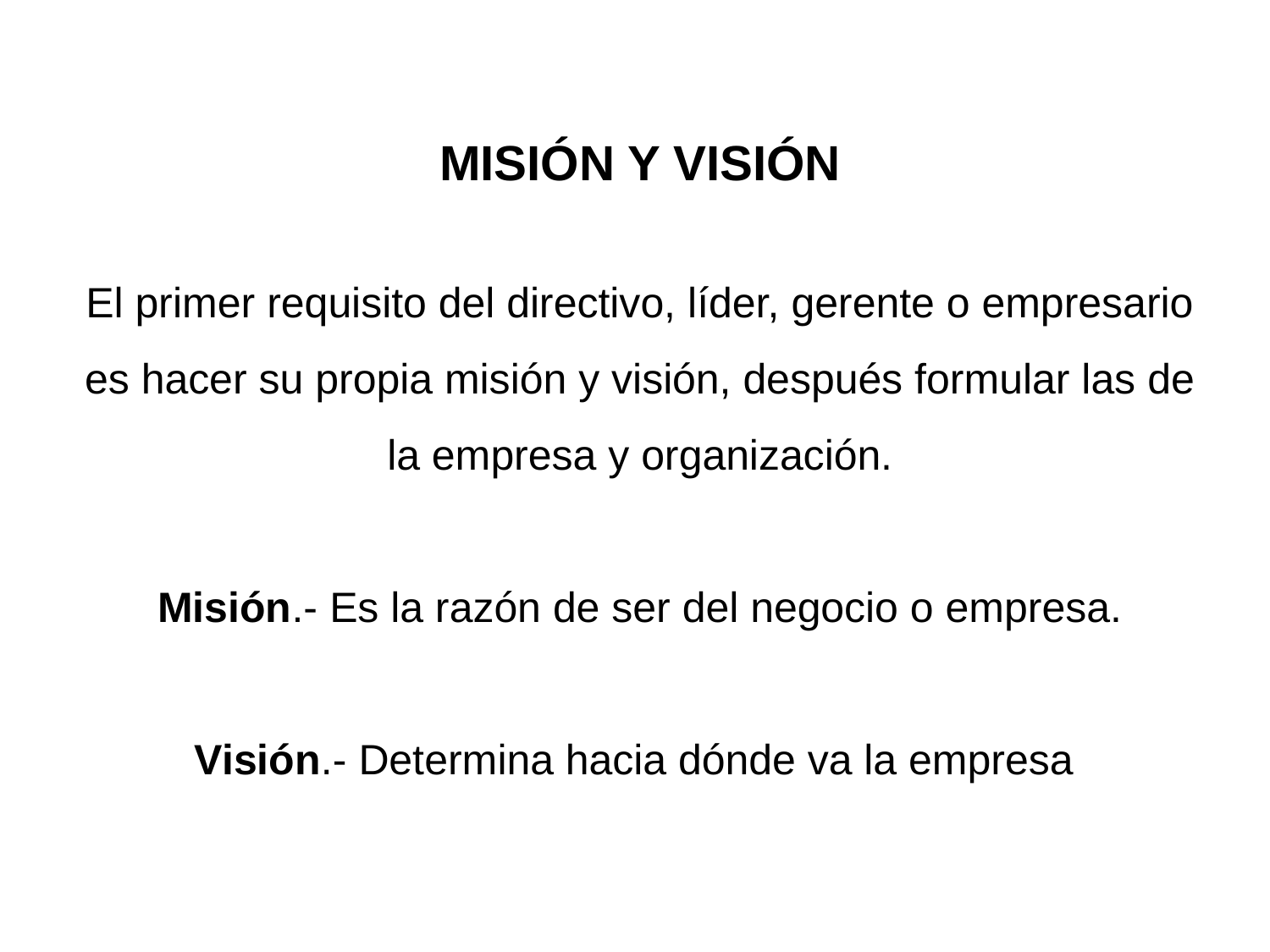

MISIÓN Y VISIÓN

El primer requisito del directivo, líder, gerente o empresario es hacer su propia misión y visión, después formular las de la empresa y organización.

Misión.- Es la razón de ser del negocio o empresa.

Visión.- Determina hacia dónde va la empresa